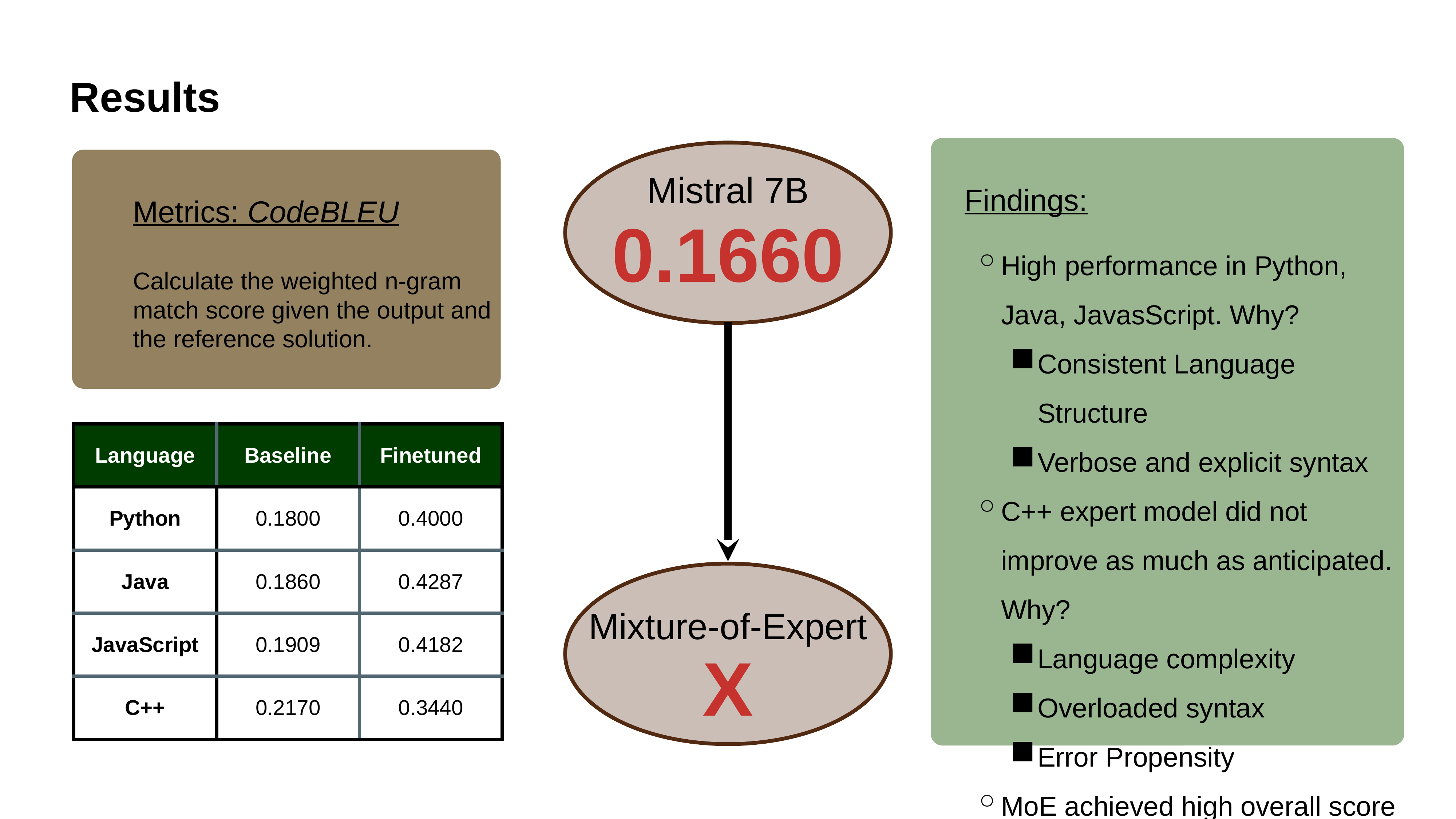

Results

Findings:

High performance in Python, Java, JavasScript. Why?
Consistent Language Structure
Verbose and explicit syntax
C++ expert model did not improve as much as anticipated. Why?
Language complexity
Overloaded syntax
Error Propensity
MoE achieved high overall score

Metrics: CodeBLEU

Calculate the weighted n-gram
match score given the output and
the reference solution.

Mistral 7B
0.1660

| Language | Baseline | Finetuned |
| --- | --- | --- |
| Python | 0.1800 | 0.4000 |
| Java | 0.1860 | 0.4287 |
| JavaScript | 0.1909 | 0.4182 |
| C++ | 0.2170 | 0.3440 |

Mixture-of-Expert
X